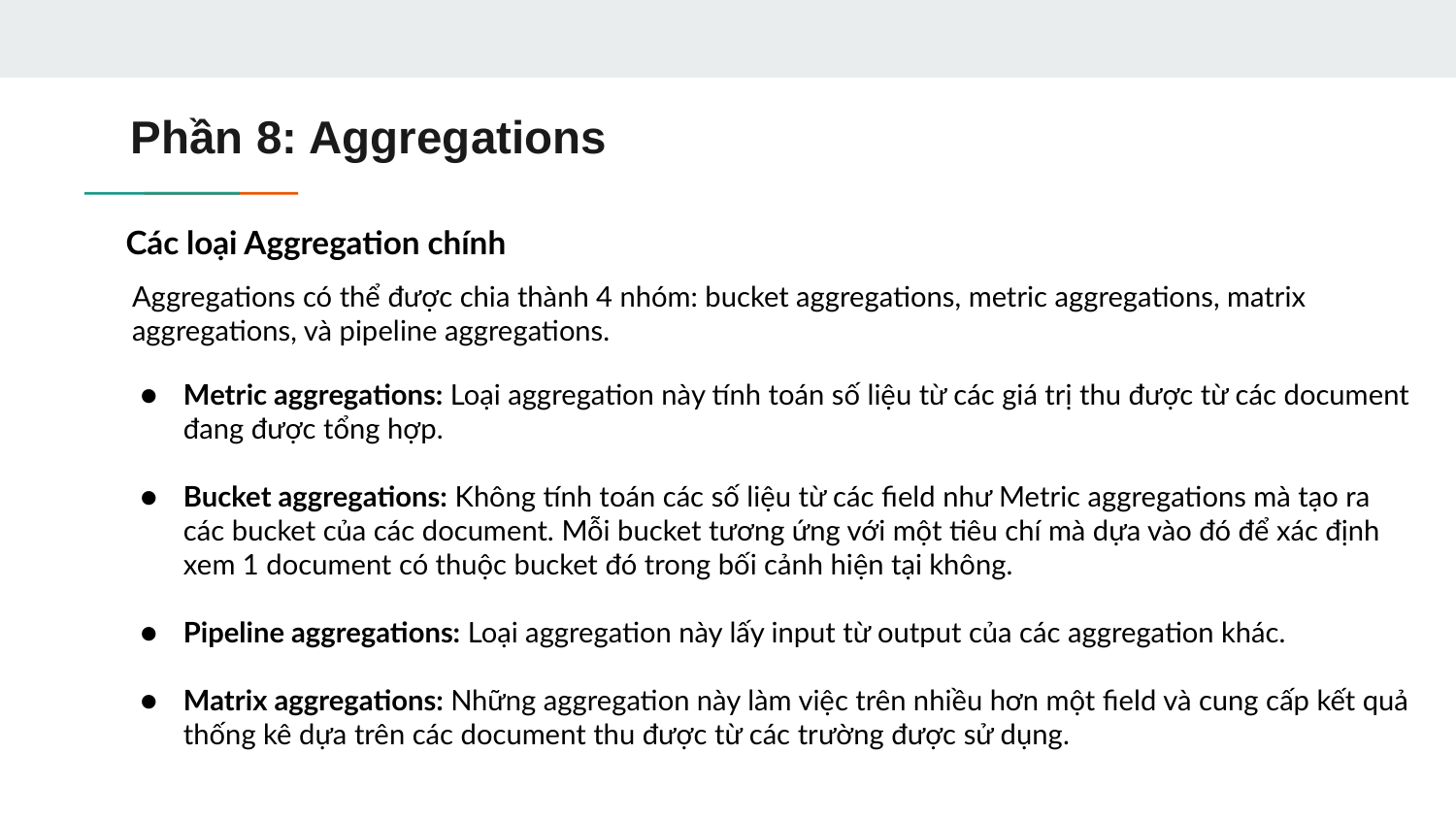

# Phần 8: Aggregations

Các loại Aggregation chính
Aggregations có thể được chia thành 4 nhóm: bucket aggregations, metric aggregations, matrix aggregations, và pipeline aggregations.
Metric aggregations: Loại aggregation này tính toán số liệu từ các giá trị thu được từ các document đang được tổng hợp.

Bucket aggregations: Không tính toán các số liệu từ các field như Metric aggregations mà tạo ra các bucket của các document. Mỗi bucket tương ứng với một tiêu chí mà dựa vào đó để xác định xem 1 document có thuộc bucket đó trong bối cảnh hiện tại không.

Pipeline aggregations: Loại aggregation này lấy input từ output của các aggregation khác.

Matrix aggregations: Những aggregation này làm việc trên nhiều hơn một field và cung cấp kết quả thống kê dựa trên các document thu được từ các trường được sử dụng.